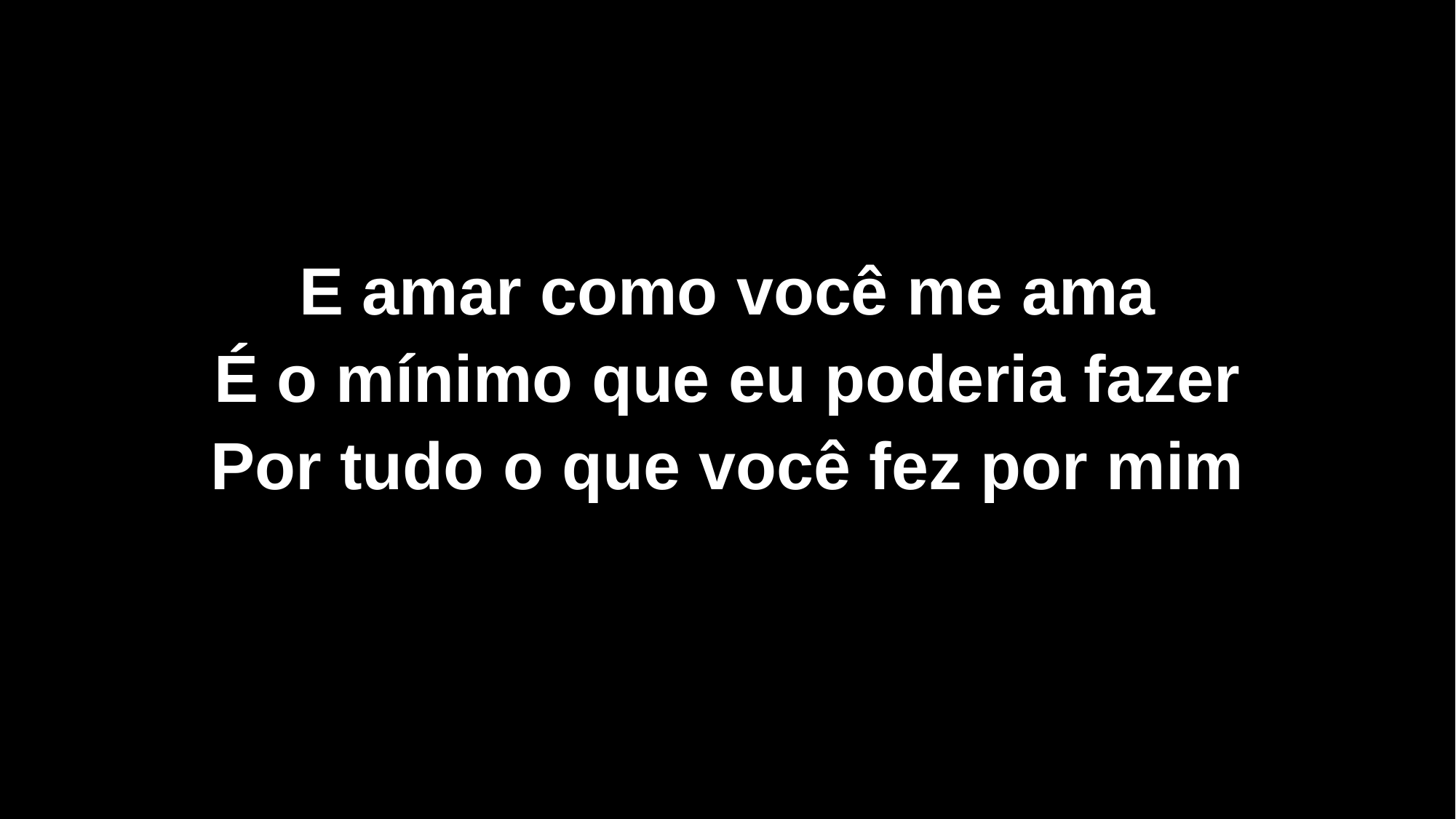

E amar como você me ama
É o mínimo que eu poderia fazer
Por tudo o que você fez por mim